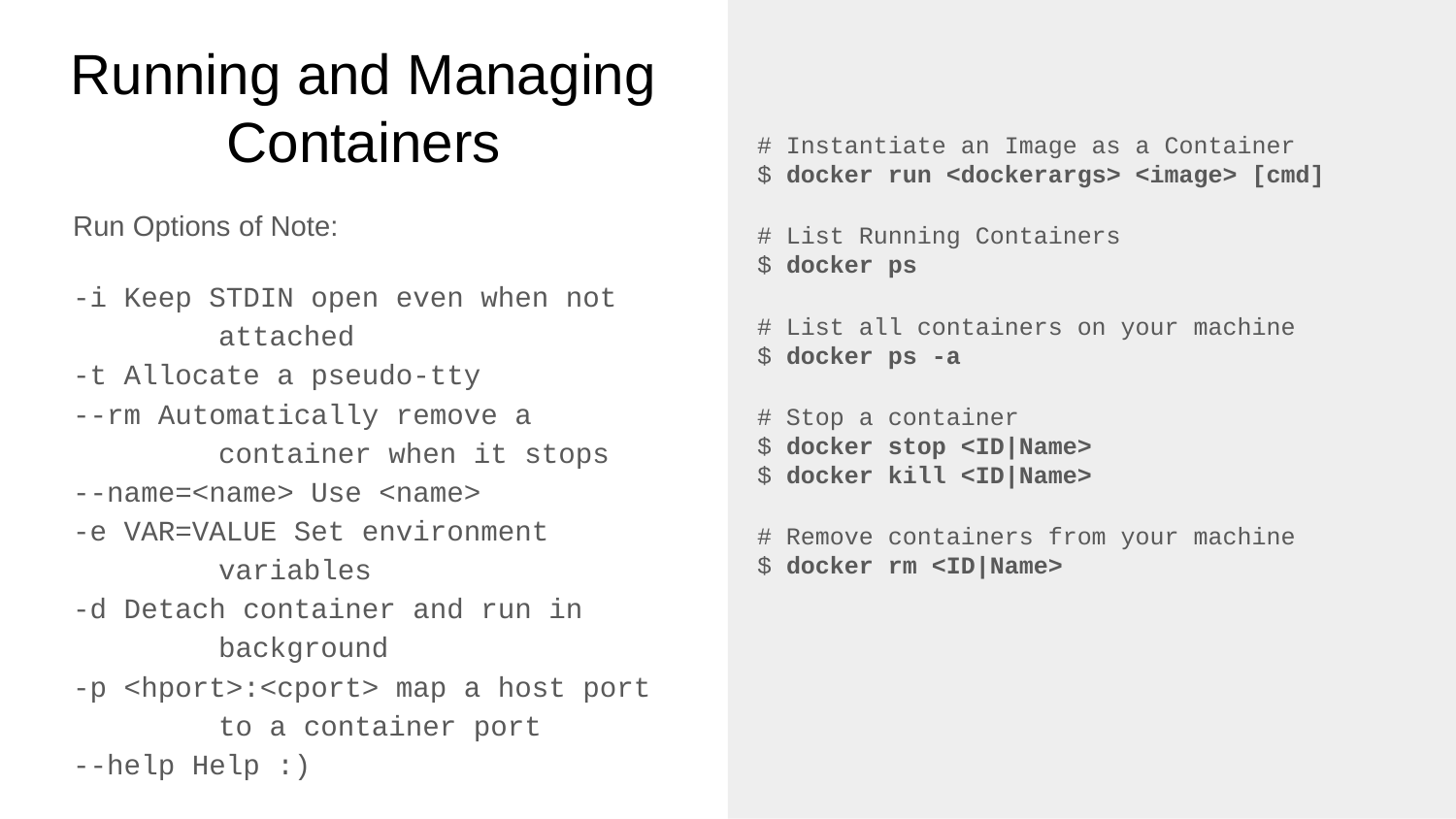

# Running and Managing Containers
# Instantiate an Image as a Container $ docker run <dockerargs> <image> [cmd]
# List Running Containers $ docker ps
# List all containers on your machine $ docker ps -a
# Stop a container $ docker stop <ID|Name> $ docker kill <ID|Name>
# Remove containers from your machine $ docker rm <ID|Name>
Run Options of Note:
-i Keep STDIN open even when not
	attached
-t Allocate a pseudo-tty
--rm Automatically remove a
	container when it stops
--name=<name> Use <name>
-e VAR=VALUE Set environment
	variables
-d Detach container and run in
	background
-p <hport>:<cport> map a host port
	to a container port
--help Help :)